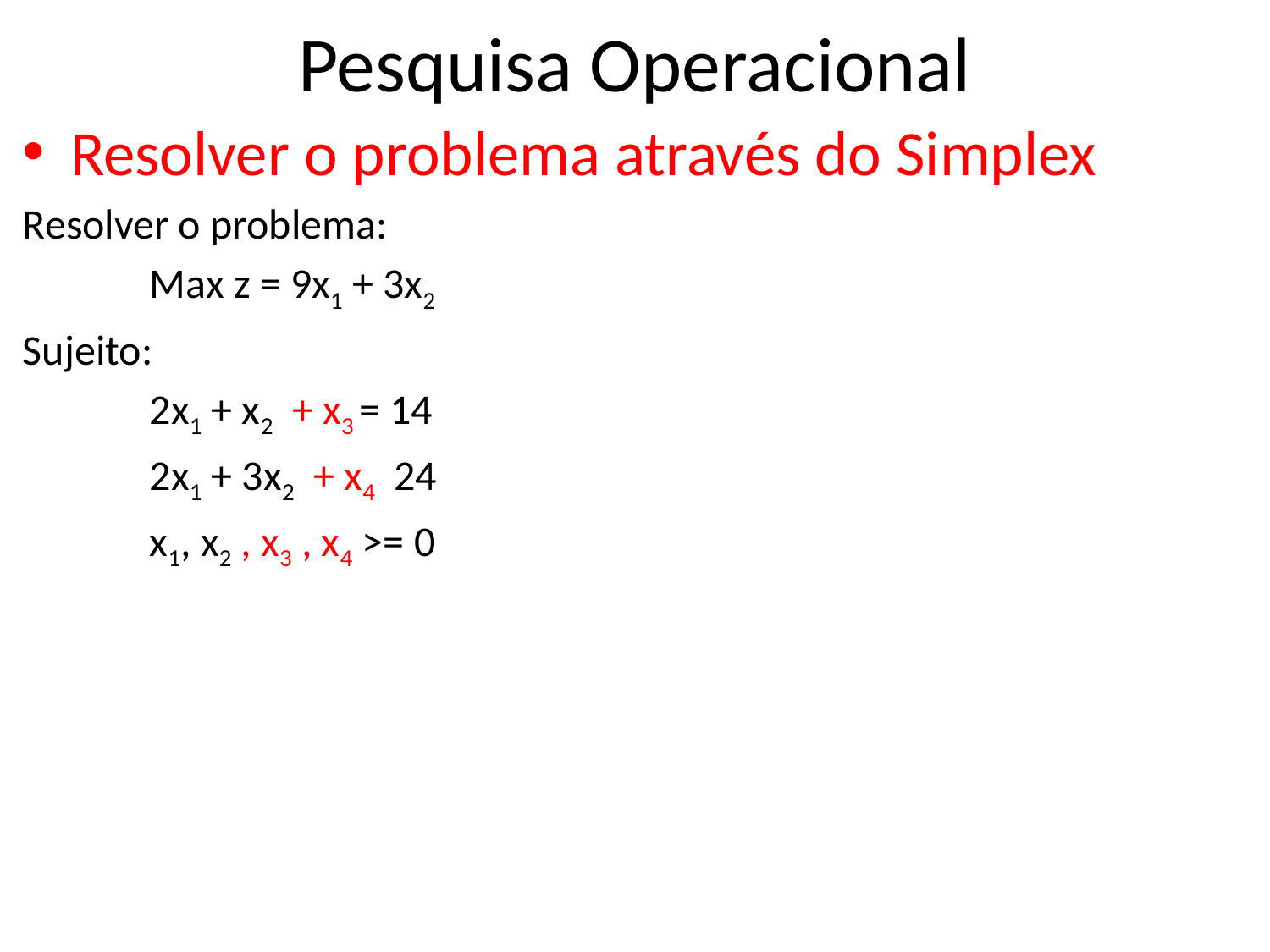

# Pesquisa Operacional
Resolver o problema através do Simplex
Resolver o problema:
	Max z = 9x1 + 3x2
Sujeito:
	2x1 + x2  + x3 = 14
	2x1 + 3x2  + x4  24
	x1, x2 , x3 , x4 >= 0